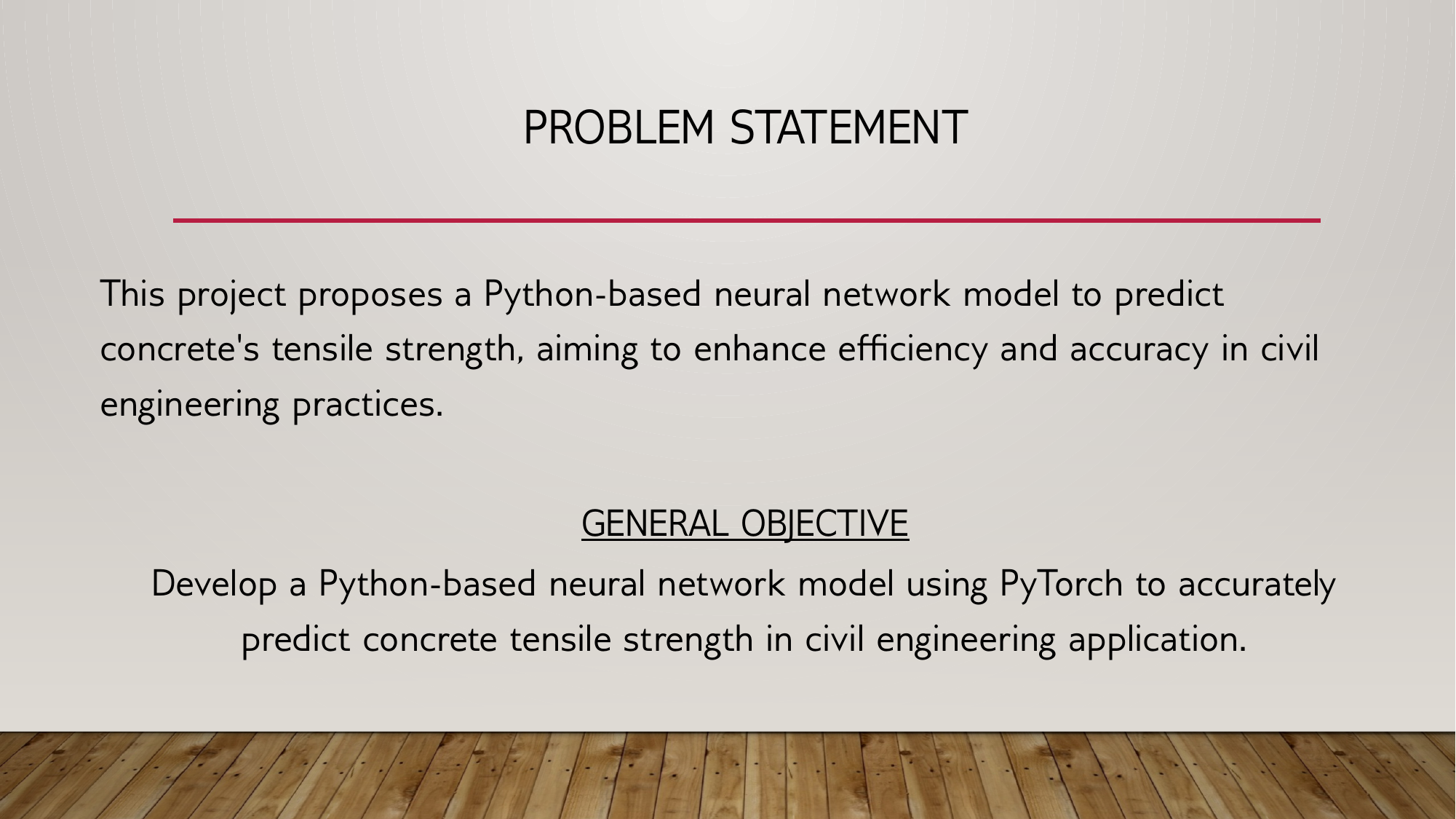

# PROBLEM STATEMENT
This project proposes a Python-based neural network model to predict concrete's tensile strength, aiming to enhance efficiency and accuracy in civil engineering practices.

GENERAL OBJECTIVE
Develop a Python-based neural network model using PyTorch to accurately predict concrete tensile strength in civil engineering application.